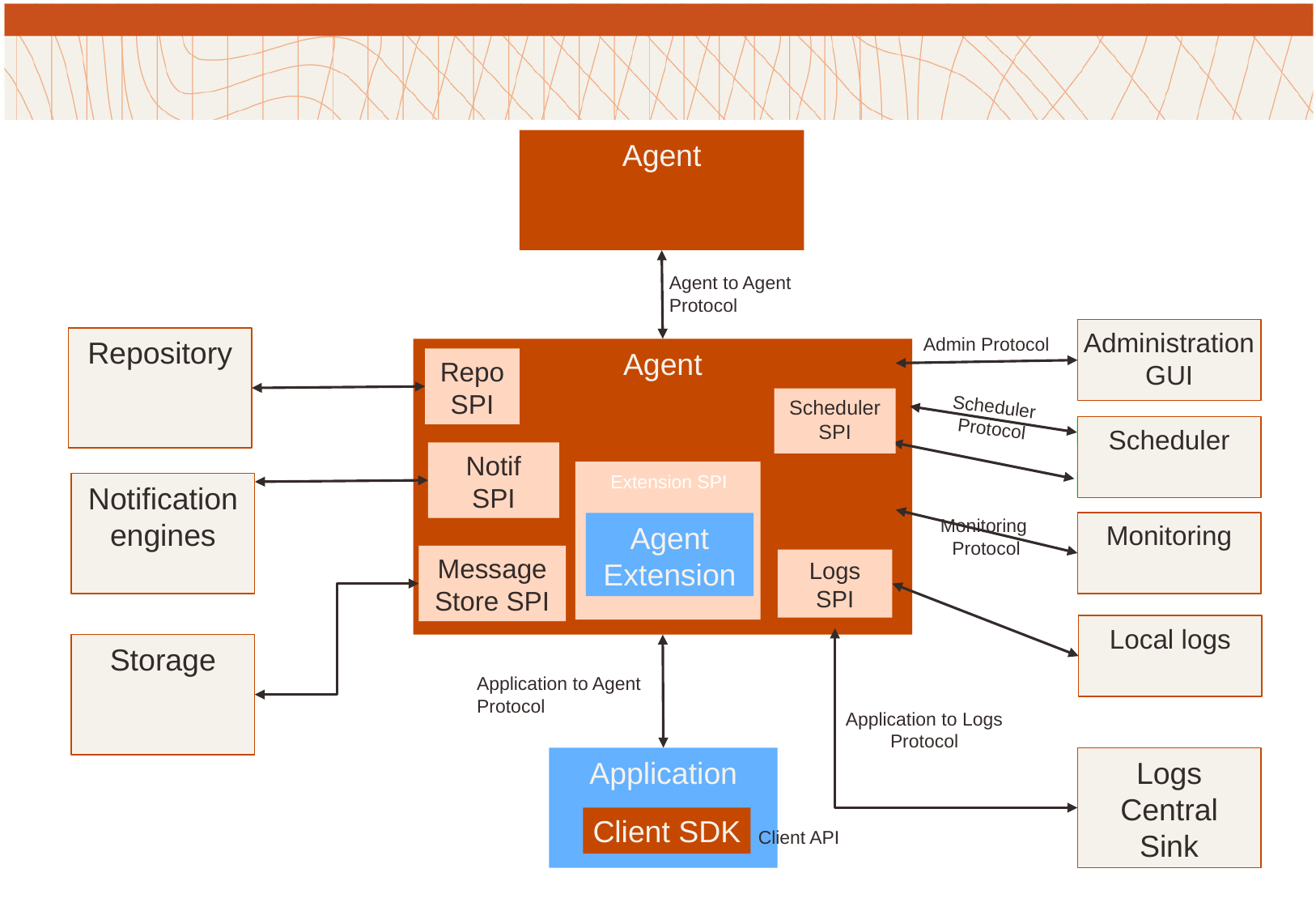

#
Agent
Agent to Agent
Protocol
Administration GUI
Admin Protocol
Repository
Agent
Repo SPI

Scheduler SPI
Scheduler
Protocol
Scheduler

Notif
SPI

Extension SPI

Notification
engines

Monitoring
Protocol
Monitoring
Agent Extension
Message Store SPI
Logs
SPI
Local logs
Storage
Application to Agent
Protocol
Application to Logs
Protocol
Application
Logs
Central
Sink
Client SDK
Client API